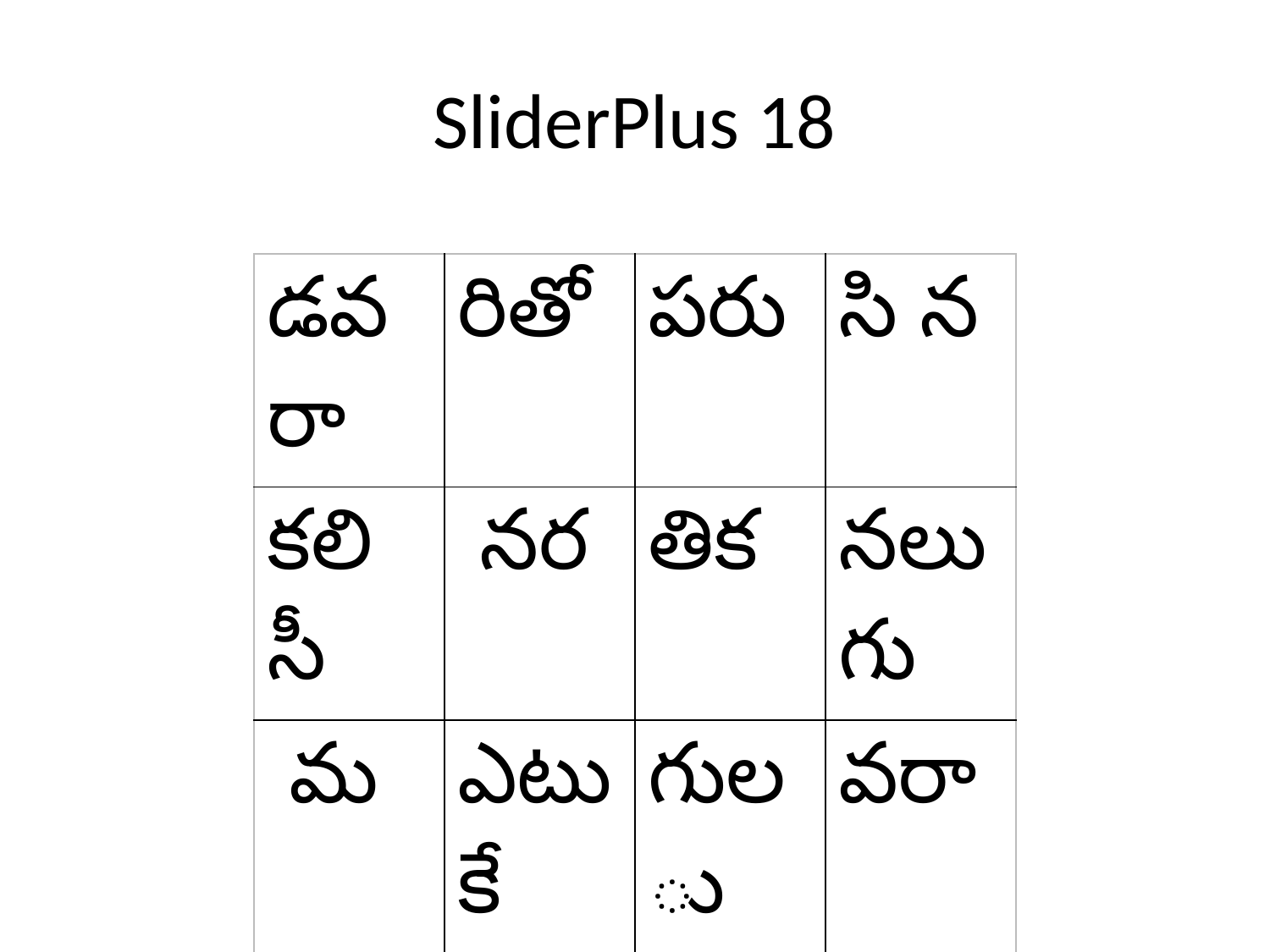

# SliderPlus 18
| డవరా | రితో | పరు | సి న |
| --- | --- | --- | --- |
| కలిసీ | నర | తిక | నలుగు |
| మ | ఎటుకే | గులు | వరా |
| మక | క | కతి |  |